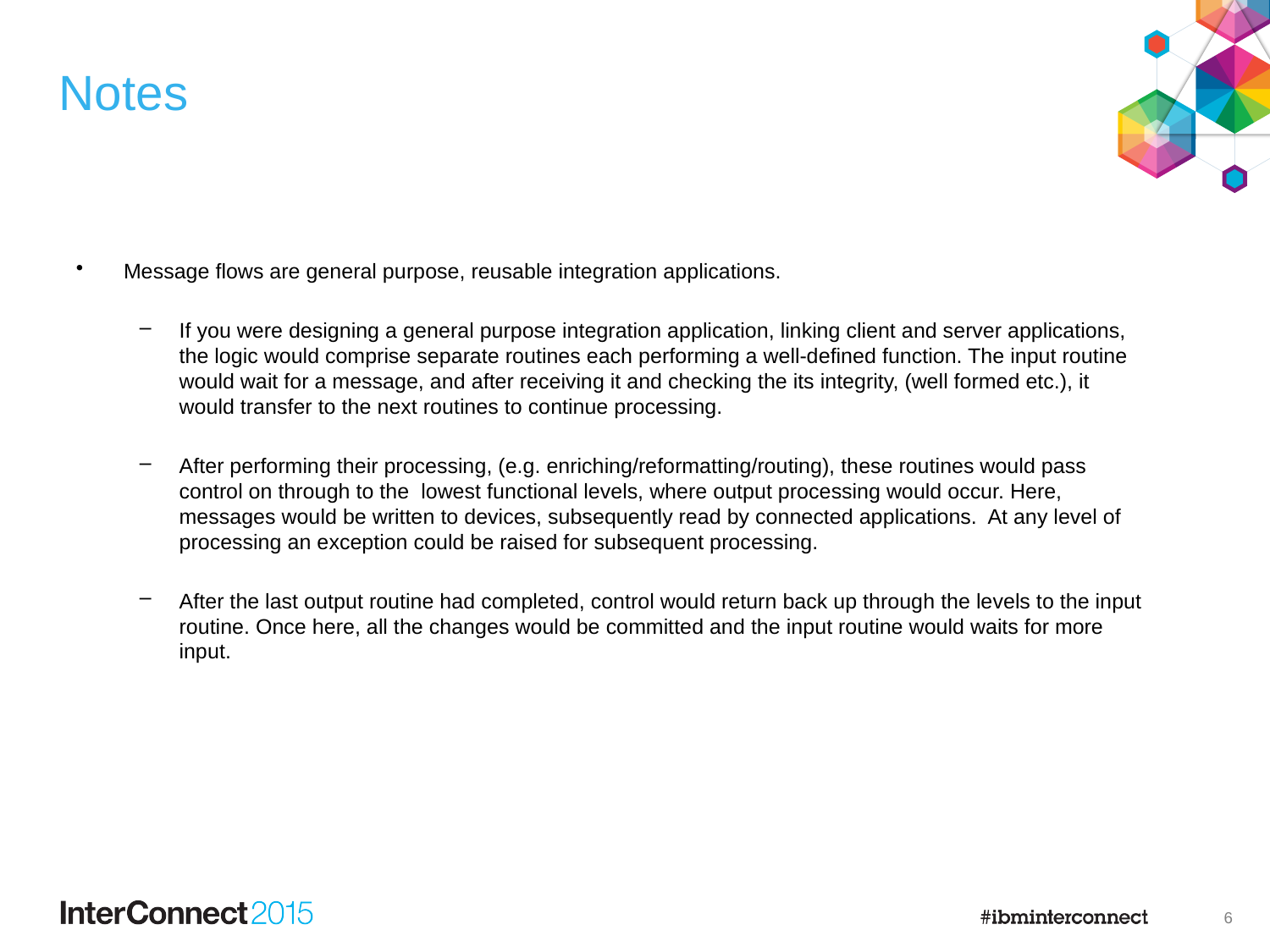

# Notes

Message flows are general purpose, reusable integration applications.

If you were designing a general purpose integration application, linking client and server applications, the logic would comprise separate routines each performing a well-defined function. The input routine would wait for a message, and after receiving it and checking the its integrity, (well formed etc.), it would transfer to the next routines to continue processing.

After performing their processing, (e.g. enriching/reformatting/routing), these routines would pass control on through to the  lowest functional levels, where output processing would occur. Here, messages would be written to devices, subsequently read by connected applications.  At any level of processing an exception could be raised for subsequent processing.

After the last output routine had completed, control would return back up through the levels to the input routine. Once here, all the changes would be committed and the input routine would waits for more input.

6